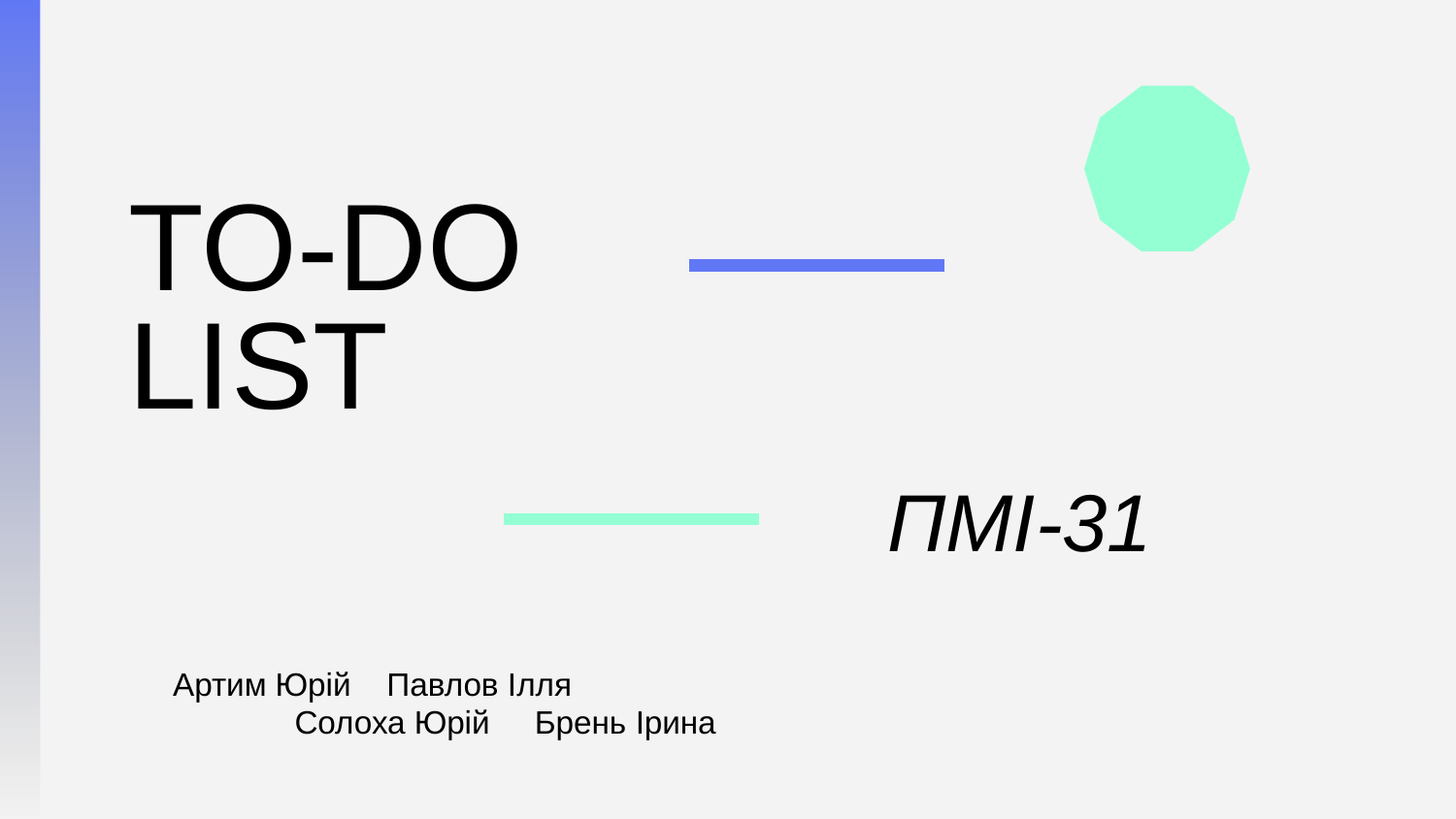

# TO-DO LIST
ПМІ-31
Артим Юрій    Павлов Ілля
Солоха Юрій     Брень Ірина